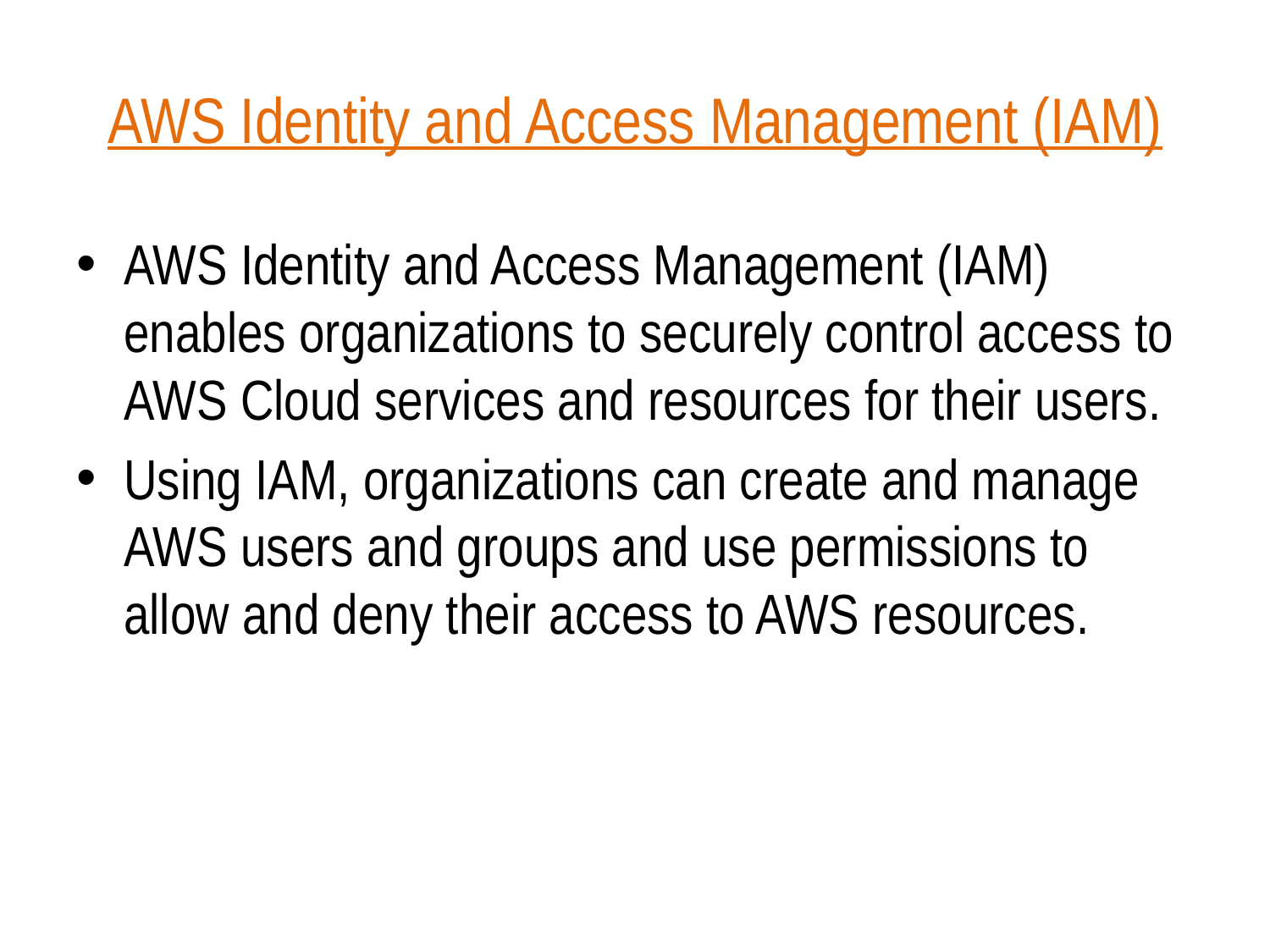

# AWS Identity and Access Management (IAM)
AWS Identity and Access Management (IAM) enables organizations to securely control access to AWS Cloud services and resources for their users.
Using IAM, organizations can create and manage AWS users and groups and use permissions to allow and deny their access to AWS resources.